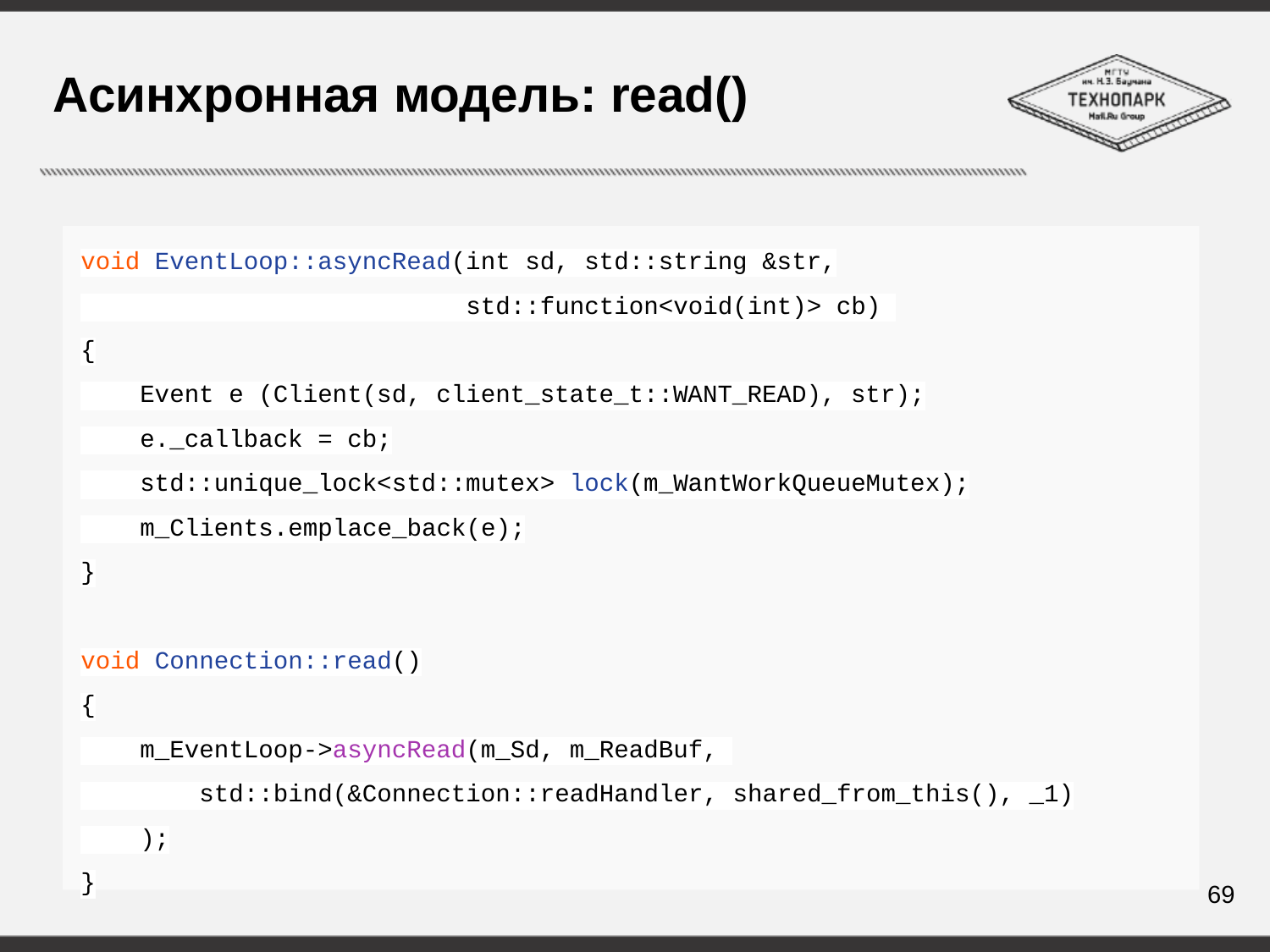

# Асинхронная модель: read()
void EventLoop::asyncRead(int sd, std::string &str,
                          std::function<void(int)> cb)
{
    Event e (Client(sd, client_state_t::WANT_READ), str);
    e._callback = cb;
    std::unique_lock<std::mutex> lock(m_WantWorkQueueMutex);
    m_Clients.emplace_back(e);
}

void Connection::read()
{
    m_EventLoop->asyncRead(m_Sd, m_ReadBuf,
        std::bind(&Connection::readHandler, shared_from_this(), _1)
    );
}
69